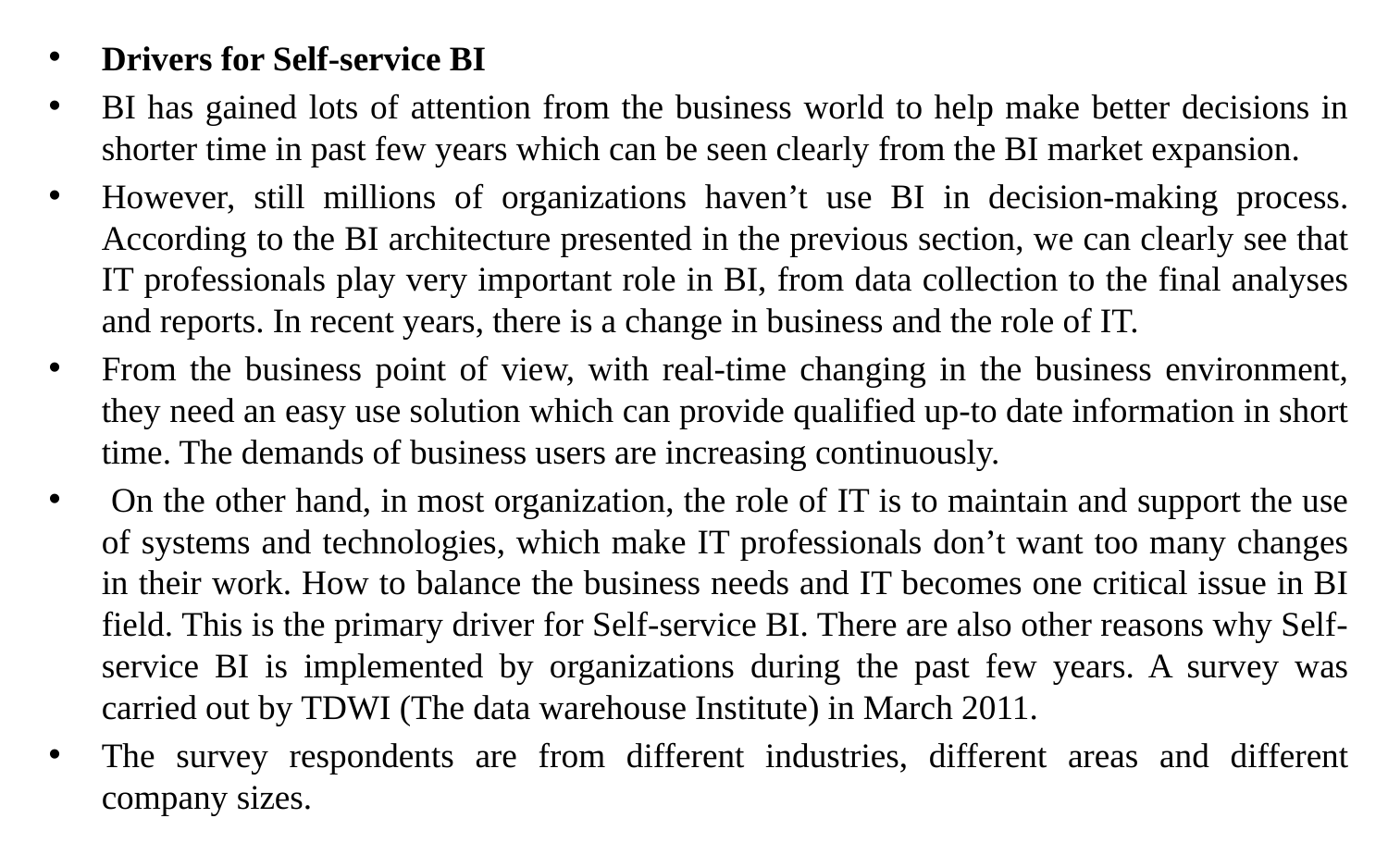

Drivers for Self-service BI
BI has gained lots of attention from the business world to help make better decisions in shorter time in past few years which can be seen clearly from the BI market expansion.
However, still millions of organizations haven’t use BI in decision-making process. According to the BI architecture presented in the previous section, we can clearly see that IT professionals play very important role in BI, from data collection to the final analyses and reports. In recent years, there is a change in business and the role of IT.
From the business point of view, with real-time changing in the business environment, they need an easy use solution which can provide qualified up-to date information in short time. The demands of business users are increasing continuously.
 On the other hand, in most organization, the role of IT is to maintain and support the use of systems and technologies, which make IT professionals don’t want too many changes in their work. How to balance the business needs and IT becomes one critical issue in BI field. This is the primary driver for Self-service BI. There are also other reasons why Self-service BI is implemented by organizations during the past few years. A survey was carried out by TDWI (The data warehouse Institute) in March 2011.
The survey respondents are from different industries, different areas and different company sizes.